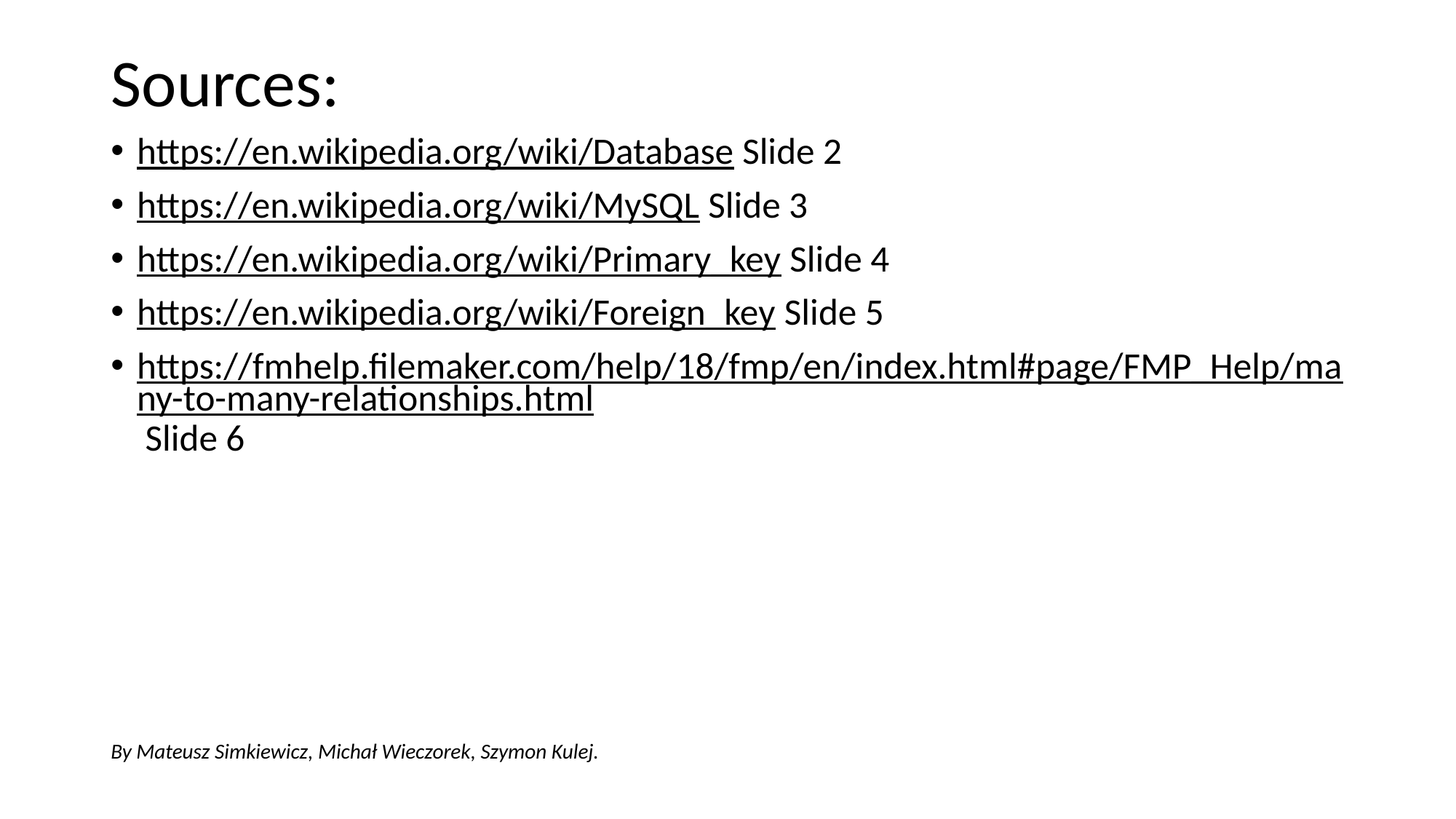

# Sources:
https://en.wikipedia.org/wiki/Database Slide 2
https://en.wikipedia.org/wiki/MySQL Slide 3
https://en.wikipedia.org/wiki/Primary_key Slide 4
https://en.wikipedia.org/wiki/Foreign_key Slide 5
https://fmhelp.filemaker.com/help/18/fmp/en/index.html#page/FMP_Help/many-to-many-relationships.html Slide 6

By Mateusz Simkiewicz, Michał Wieczorek, Szymon Kulej.